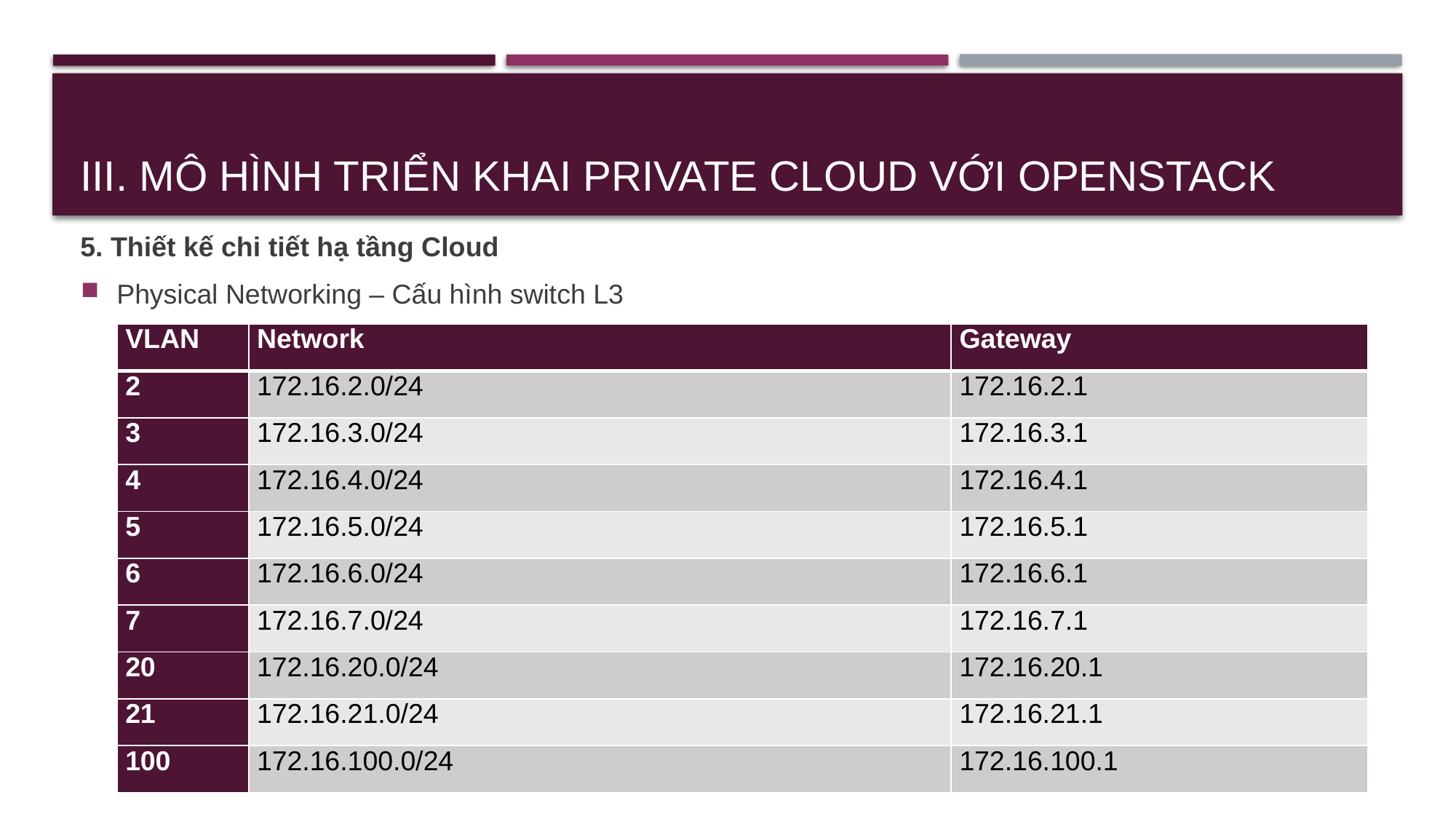

# III. Mô hình triển khai Private Cloud với OpenStack
5. Thiết kế chi tiết hạ tầng Cloud
Physical Networking – Cấu hình switch L3

| VLAN | Network | Gateway |
| --- | --- | --- |
| 2 | 172.16.2.0/24 | 172.16.2.1 |
| 3 | 172.16.3.0/24 | 172.16.3.1 |
| 4 | 172.16.4.0/24 | 172.16.4.1 |
| 5 | 172.16.5.0/24 | 172.16.5.1 |
| 6 | 172.16.6.0/24 | 172.16.6.1 |
| 7 | 172.16.7.0/24 | 172.16.7.1 |
| 20 | 172.16.20.0/24 | 172.16.20.1 |
| 21 | 172.16.21.0/24 | 172.16.21.1 |
| 100 | 172.16.100.0/24 | 172.16.100.1 |